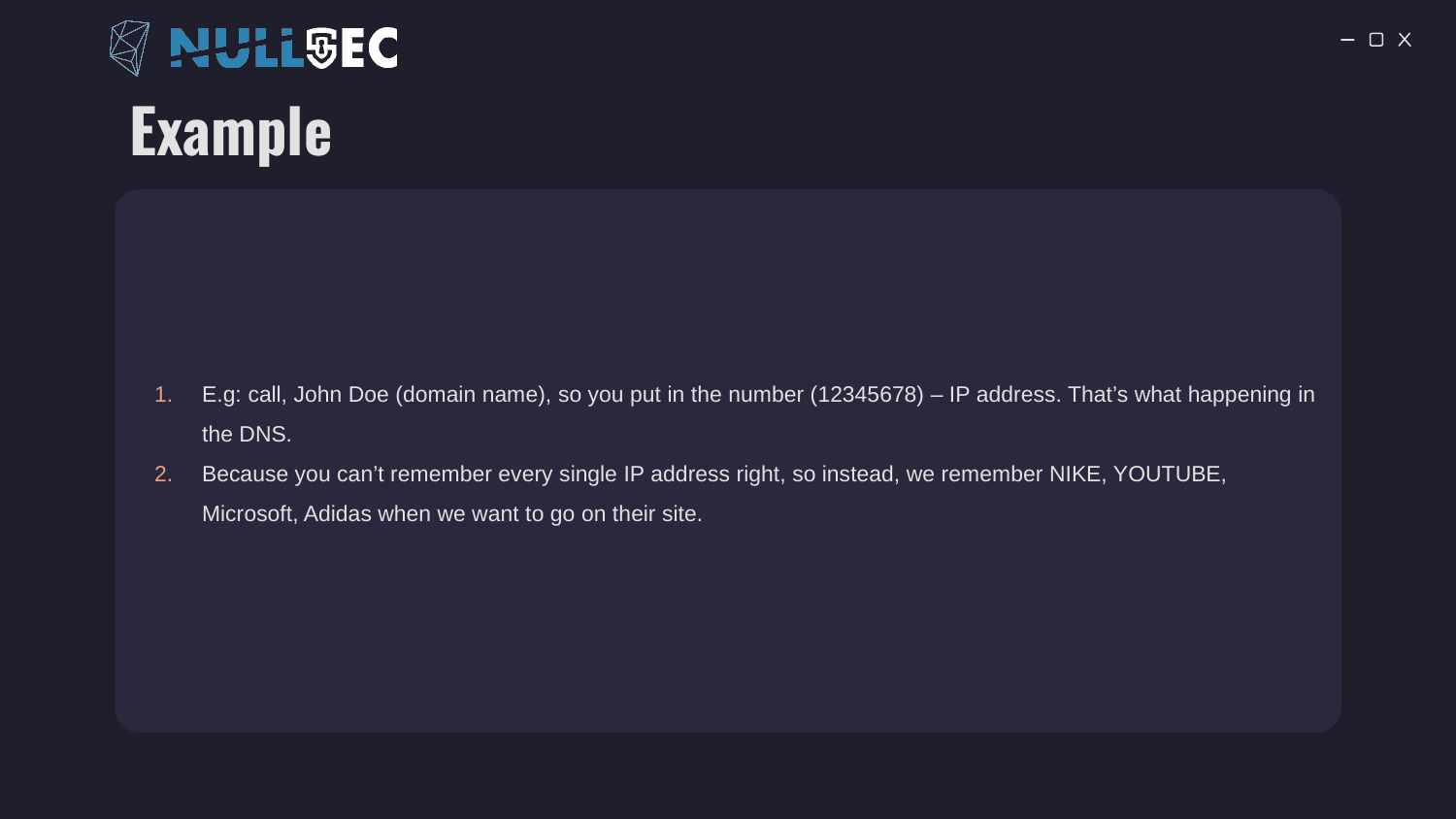

# Example
E.g: call, John Doe (domain name), so you put in the number (12345678) – IP address. That’s what happening in the DNS.
Because you can’t remember every single IP address right, so instead, we remember NIKE, YOUTUBE, Microsoft, Adidas when we want to go on their site.